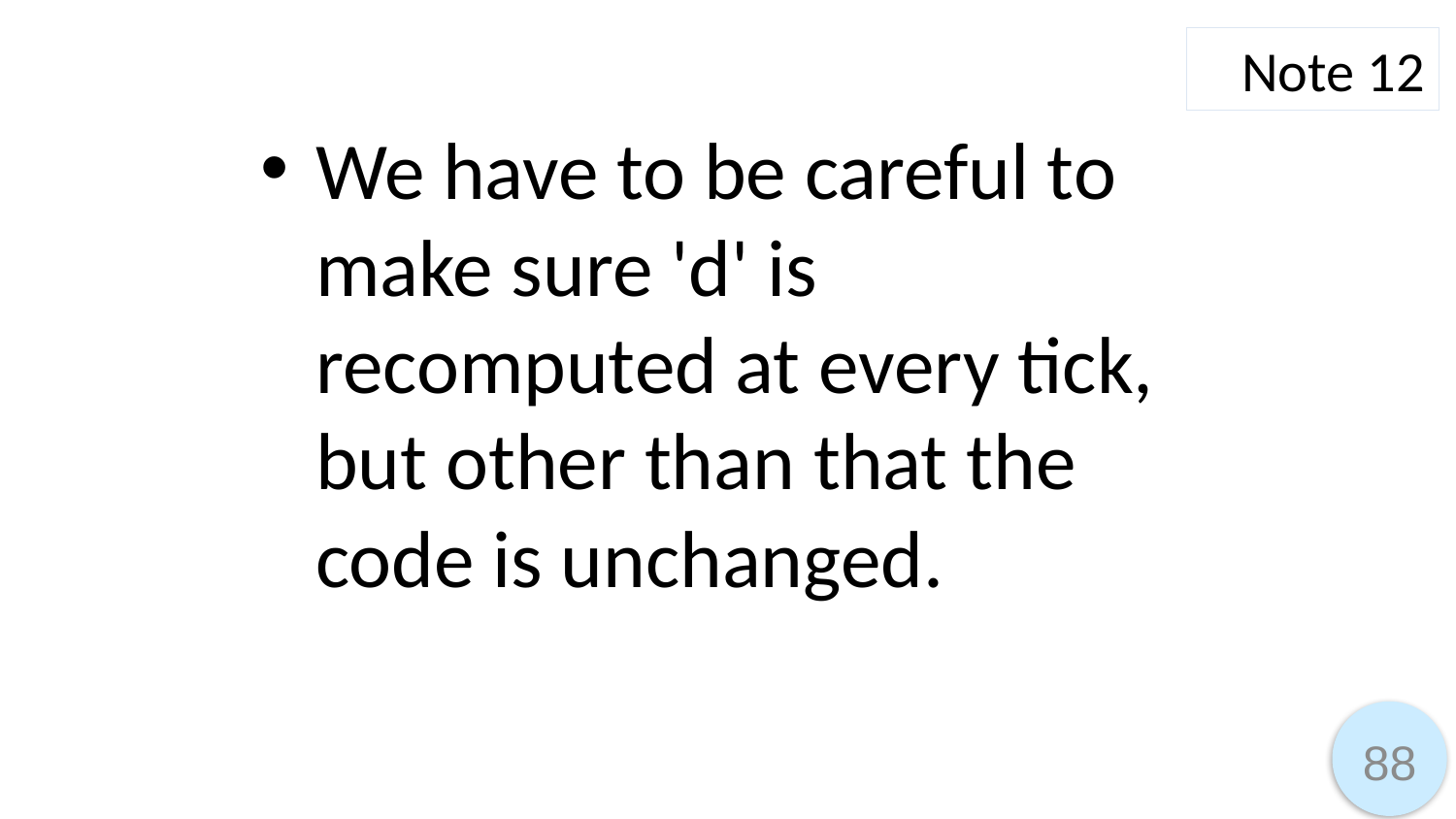

Note 12
We have to be careful to make sure 'd' is recomputed at every tick, but other than that the code is unchanged.
88